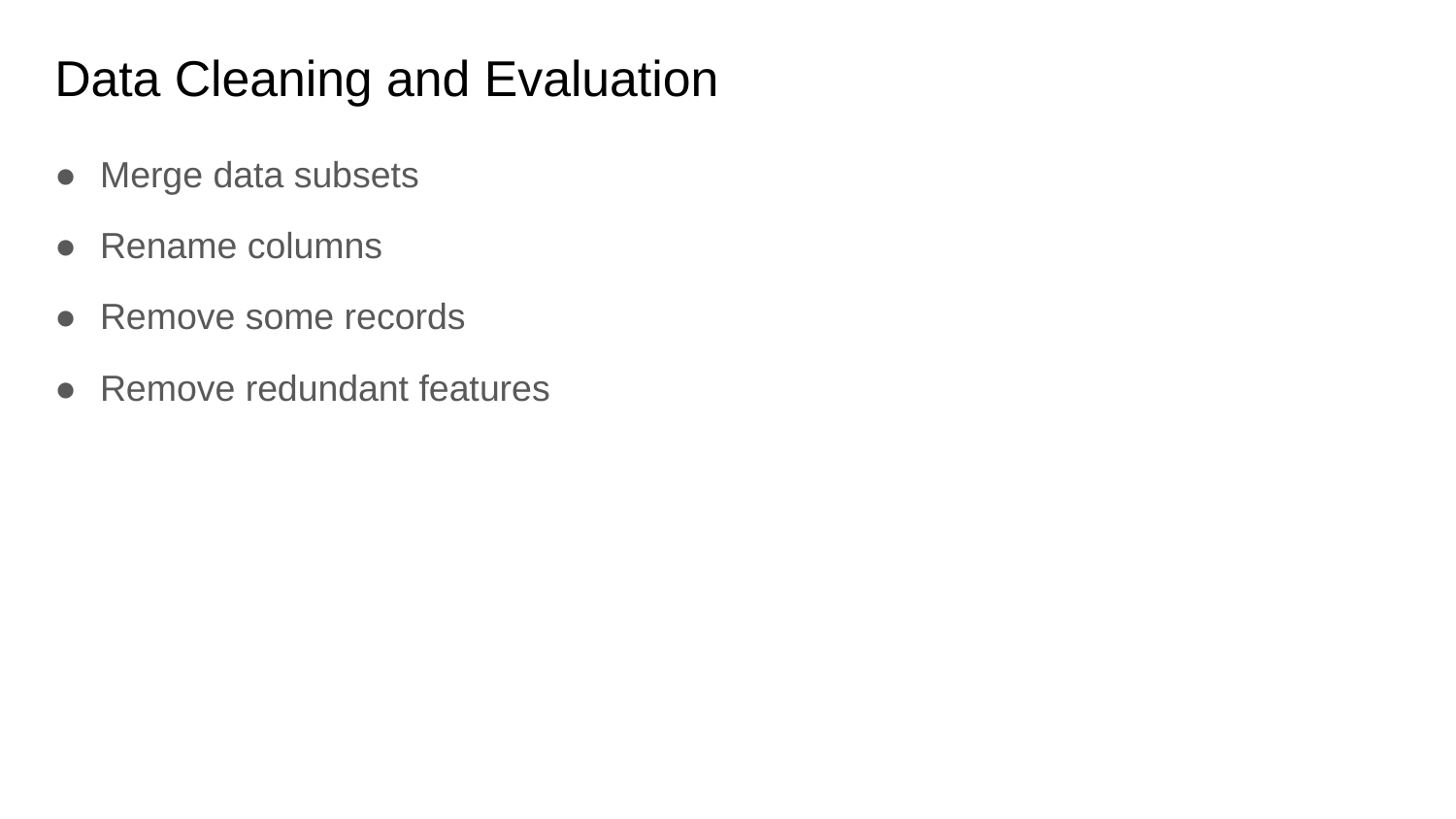

# Data Cleaning and Evaluation
Merge data subsets
Rename columns
Remove some records
Remove redundant features